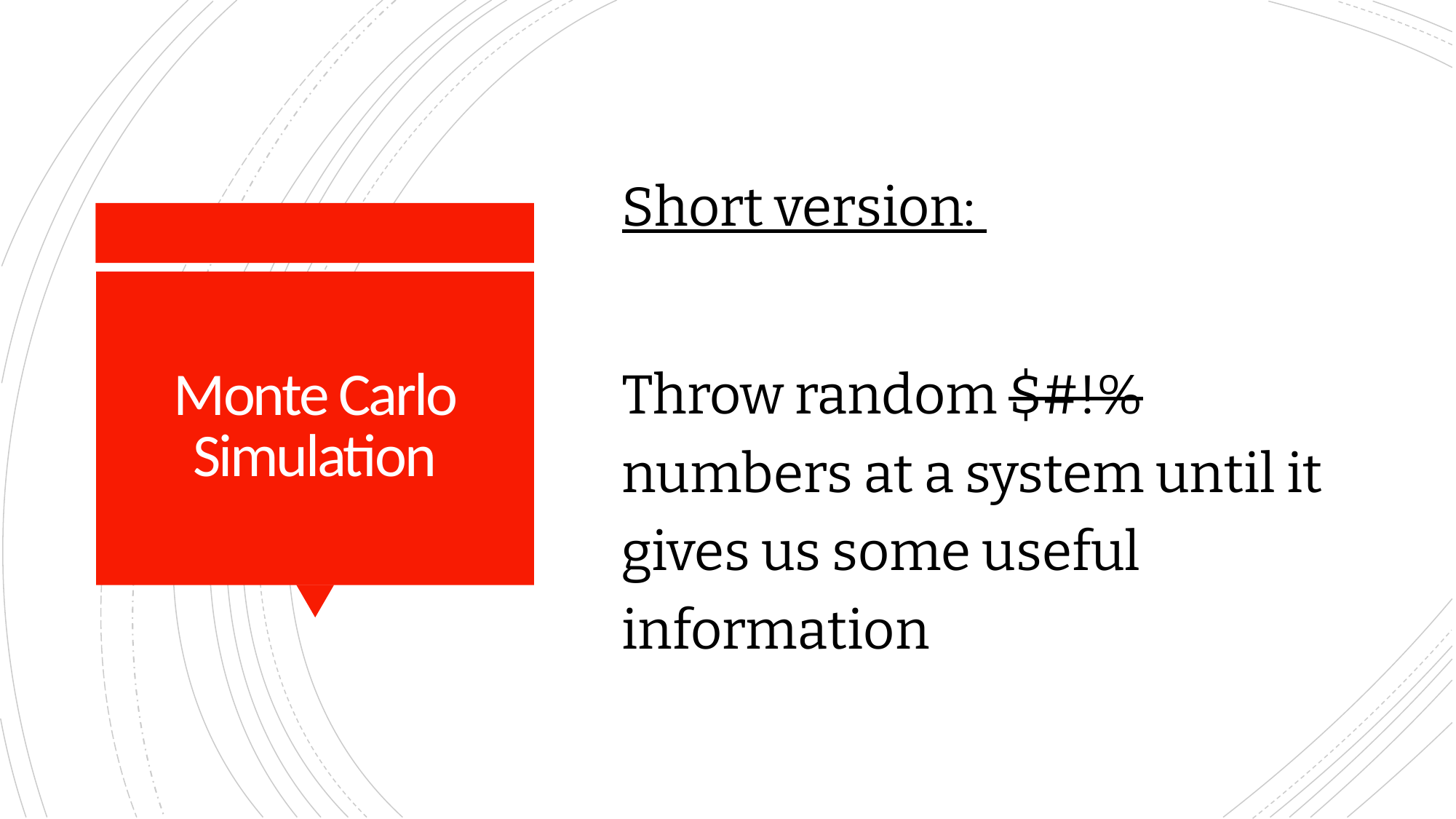

Short version:

Throw random $#!% numbers at a system until it gives us some useful information
# Monte Carlo Simulation